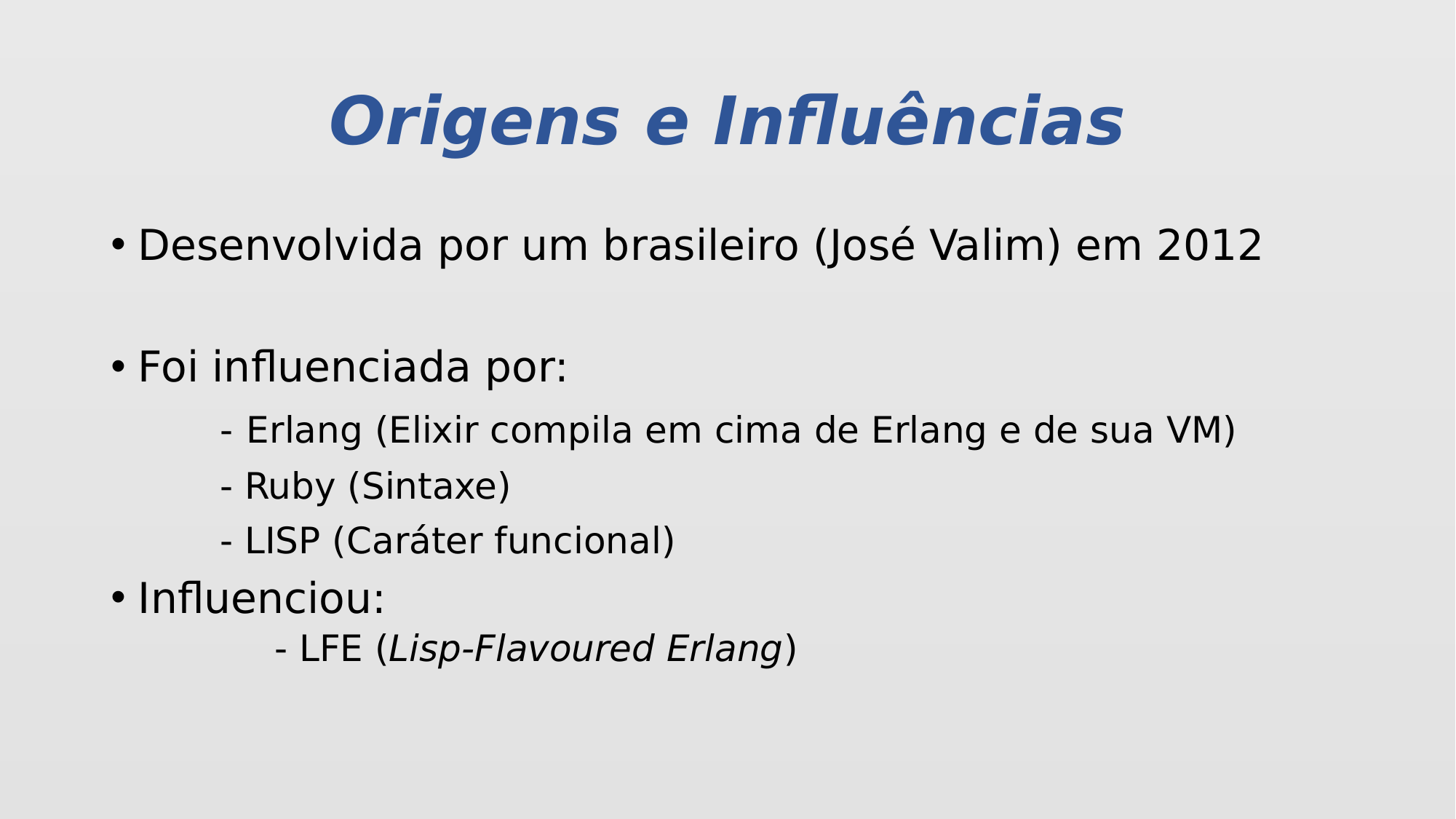

# Origens e Influências
Desenvolvida por um brasileiro (José Valim) em 2012

Foi influenciada por:
	- Erlang (Elixir compila em cima de Erlang e de sua VM)
	- Ruby (Sintaxe)
	- LISP (Caráter funcional)
Influenciou:
	- LFE (Lisp-Flavoured Erlang)